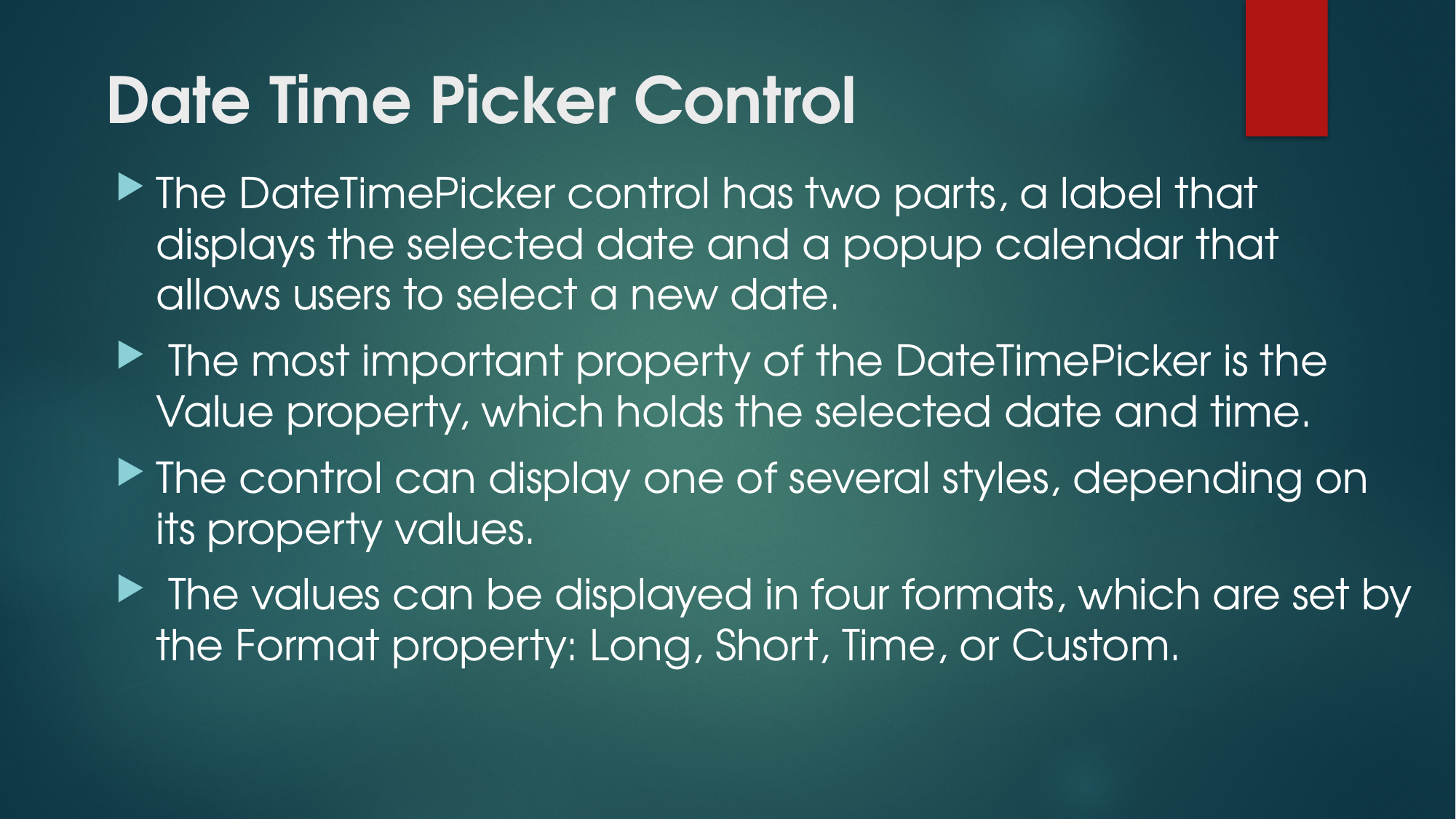

# Date Time Picker Control
The DateTimePicker control has two parts, a label that displays the selected date and a popup calendar that allows users to select a new date.
 The most important property of the DateTimePicker is the Value property, which holds the selected date and time.
The control can display one of several styles, depending on its property values.
 The values can be displayed in four formats, which are set by the Format property: Long, Short, Time, or Custom.